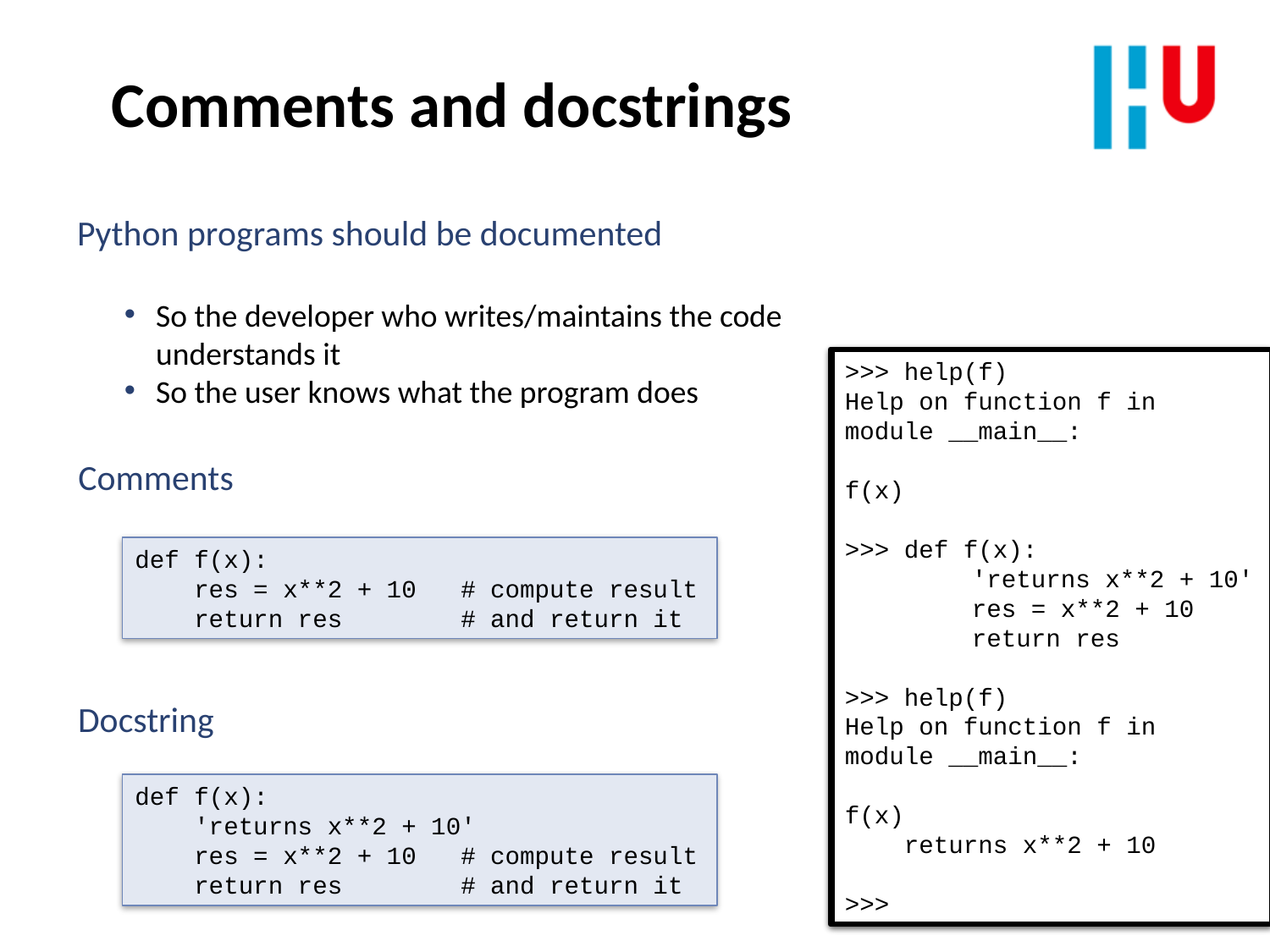

Comments and docstrings
Python programs should be documented

So the developer who writes/maintains the code understands it
So the user knows what the program does
>>> help(f)
Help on function f in module __main__:

f(x)

>>> help(f)
Help on function f in module __main__:

f(x)

>>> def f(x):
	'returns x**2 + 10'
	res = x**2 + 10
	return res

>>> help(f)
Help on function f in module __main__:

f(x)
    returns x**2 + 10

>>>
Comments
def f(x):
    res = x**2 + 10   # compute result
    return res        # and return it
Docstring
def f(x):
    'returns x**2 + 10'
    res = x**2 + 10   # compute result
    return res        # and return it